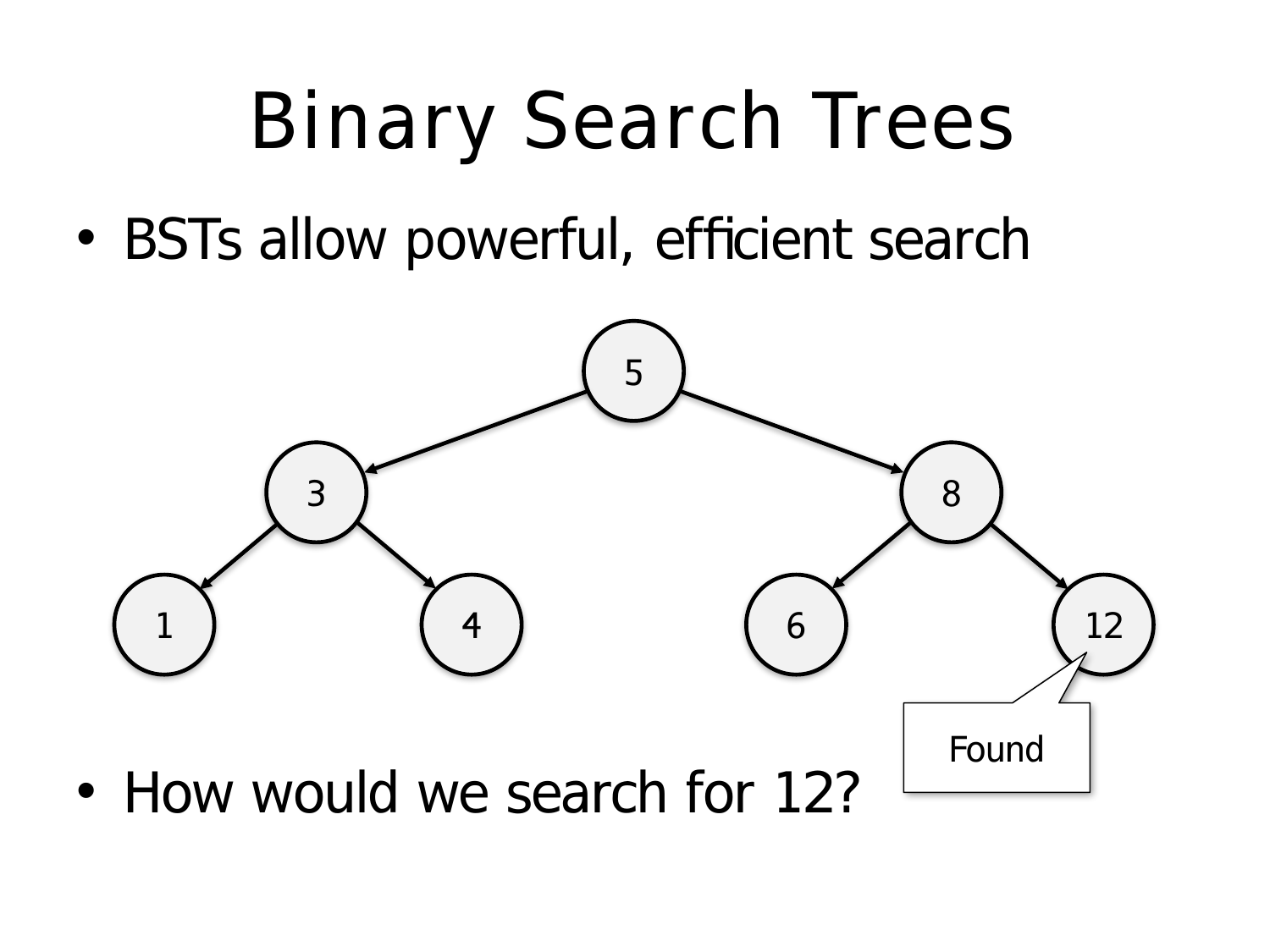

# Binary Search Trees
BSTs allow powerful, efficient search

How would we search for 12?

5
3
8
1
4
6
12
Found